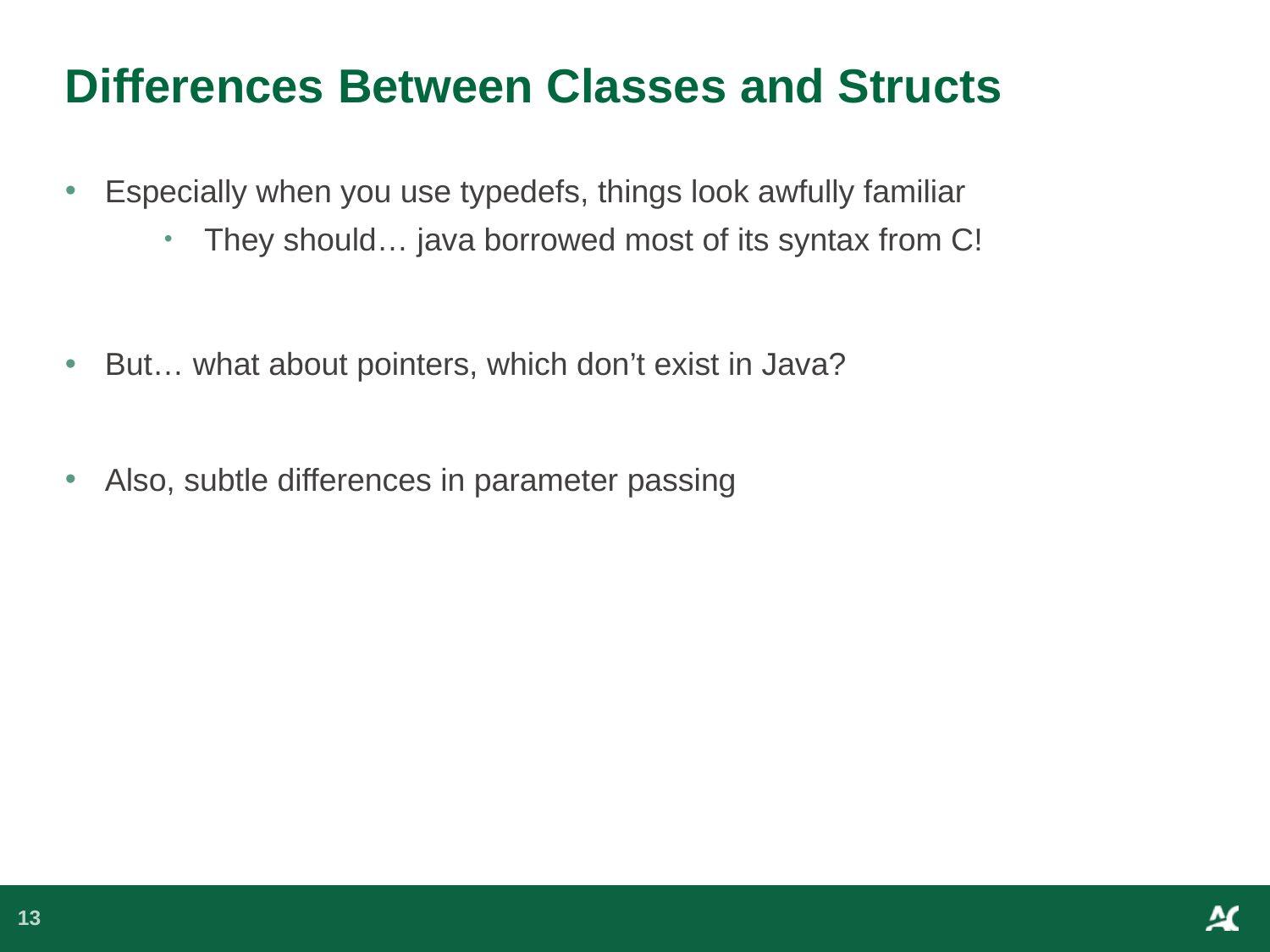

# Differences Between Classes and Structs
Especially when you use typedefs, things look awfully familiar
They should… java borrowed most of its syntax from C!

But… what about pointers, which don’t exist in Java?

Also, subtle differences in parameter passing

13